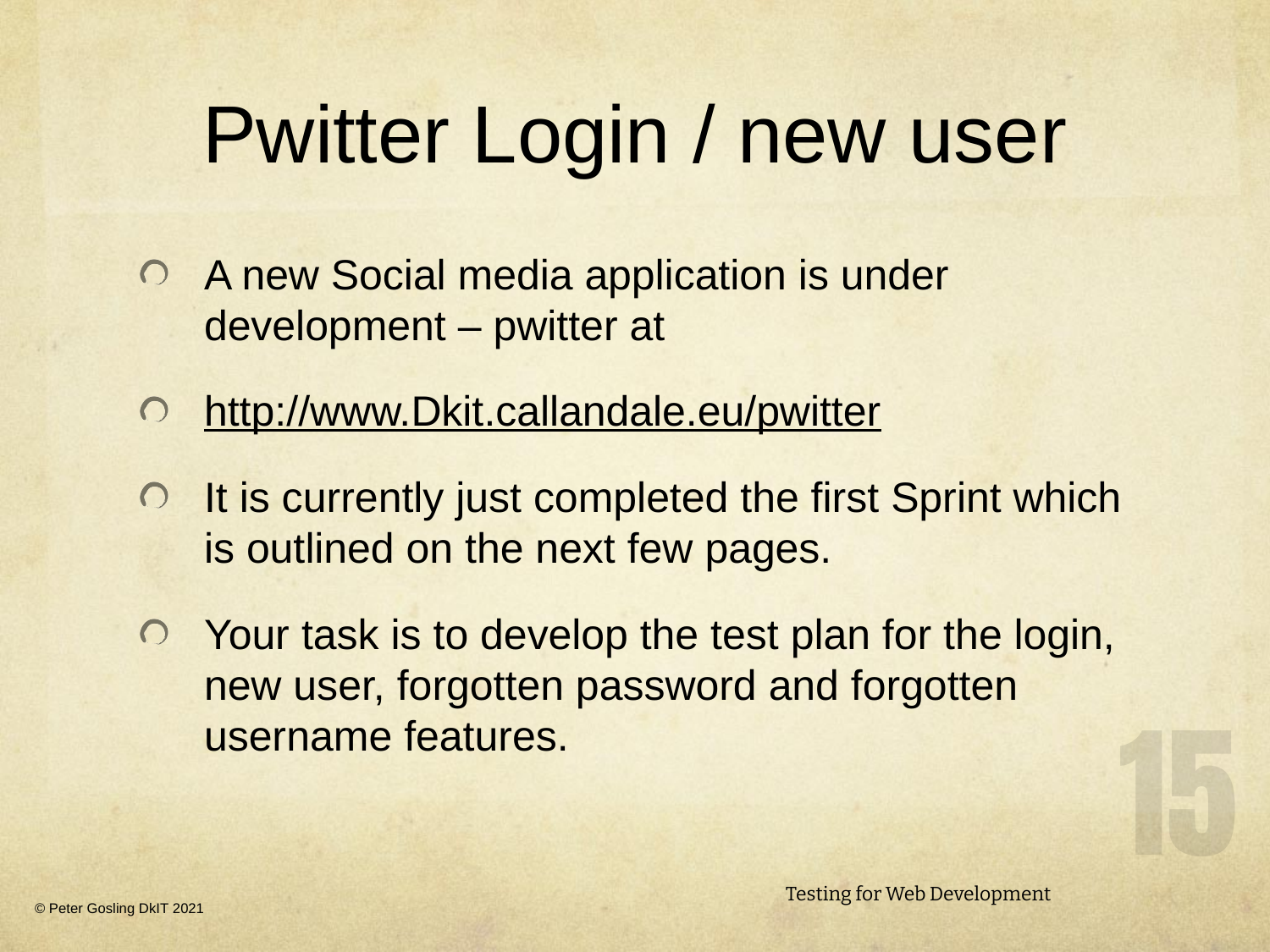

# Pwitter Login / new user
A new Social media application is under development – pwitter at
http://www.Dkit.callandale.eu/pwitter
It is currently just completed the first Sprint which is outlined on the next few pages.
Your task is to develop the test plan for the login, new user, forgotten password and forgotten username features.

15
Testing for Web Development